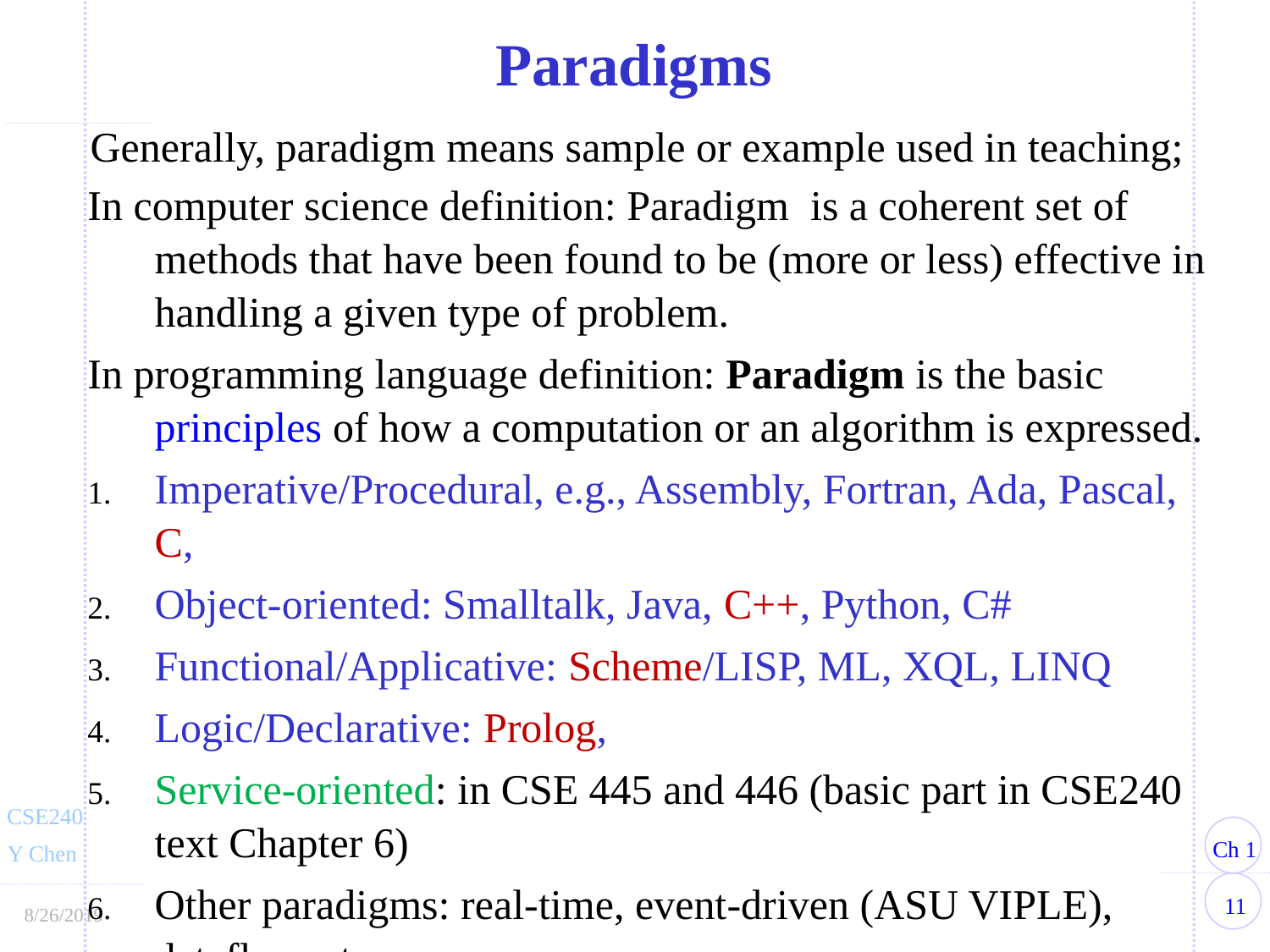

Paradigms
Generally, paradigm means sample or example used in teaching;
In computer science definition: Paradigm  is a coherent set of methods that have been found to be (more or less) effective in handling a given type of problem.
In programming language definition: Paradigm is the basic principles of how a computation or an algorithm is expressed.
Imperative/Procedural, e.g., Assembly, Fortran, Ada, Pascal, C,
Object-oriented: Smalltalk, Java, C++, Python, C#
Functional/Applicative: Scheme/LISP, ML, XQL, LINQ
Logic/Declarative: Prolog,
Service-oriented: in CSE 445 and 446 (basic part in CSE240 text Chapter 6)
Other paradigms: real-time, event-driven (ASU VIPLE), dataflow, etc.